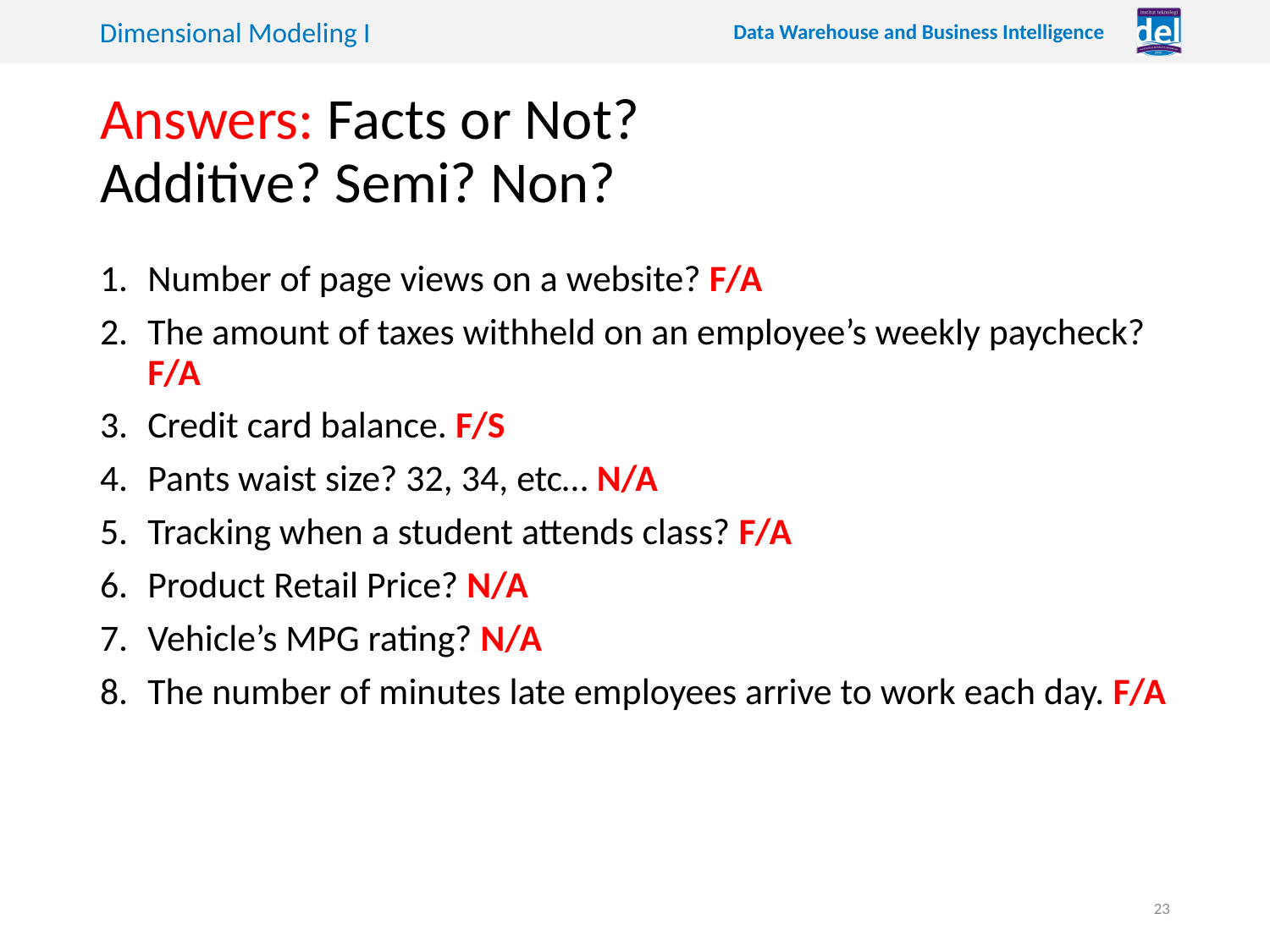

# Answers: Facts or Not? Additive? Semi? Non?
Number of page views on a website? F/A
The amount of taxes withheld on an employee’s weekly paycheck? F/A
Credit card balance. F/S
Pants waist size? 32, 34, etc… N/A
Tracking when a student attends class? F/A
Product Retail Price? N/A
Vehicle’s MPG rating? N/A
The number of minutes late employees arrive to work each day. F/A
23